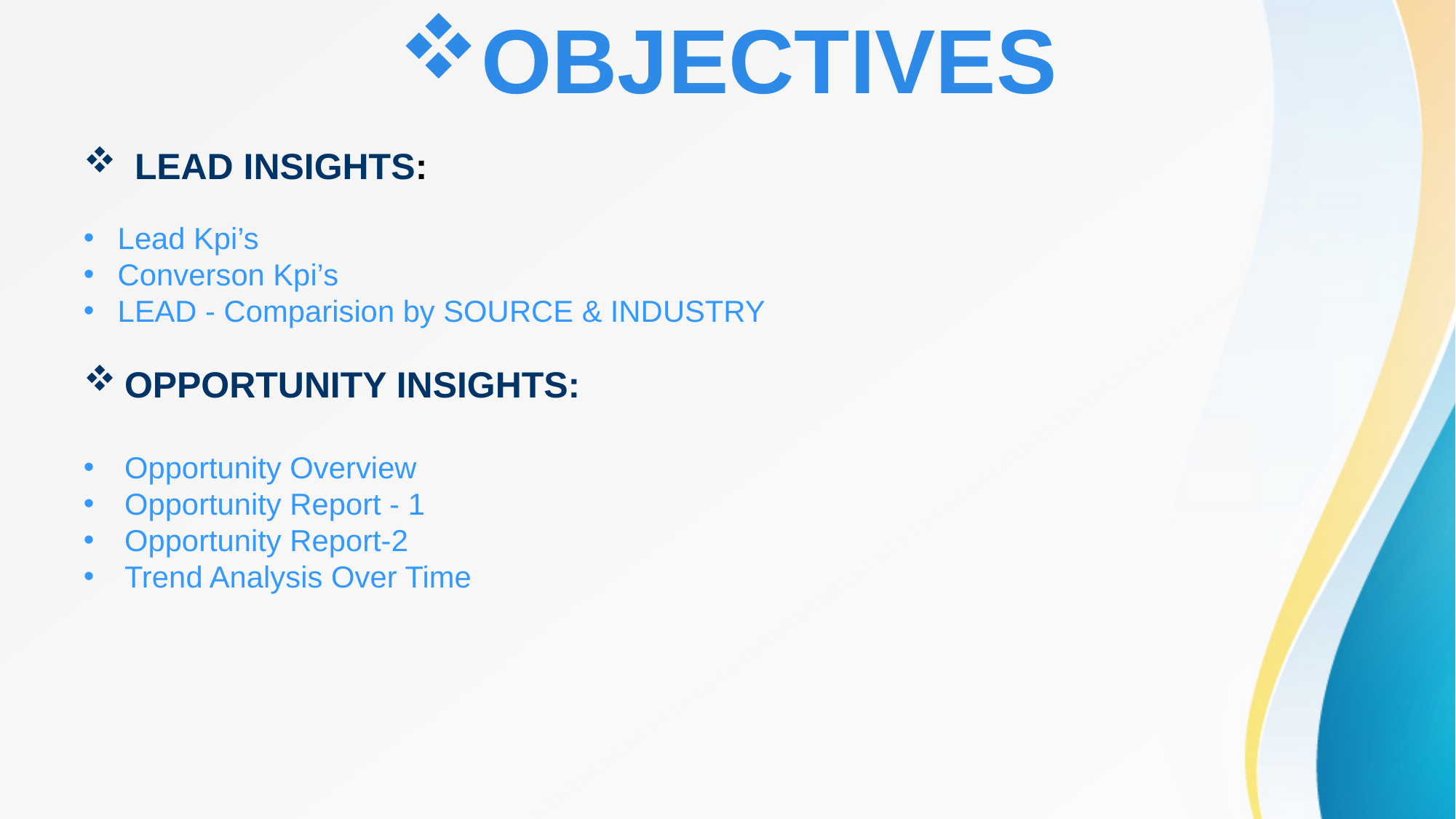

# OBJECTIVES
 LEAD INSIGHTS:

Lead Kpi’s
Converson Kpi’s
LEAD - Comparision by SOURCE & INDUSTRY

OPPORTUNITY INSIGHTS:

Opportunity Overview
Opportunity Report - 1
Opportunity Report-2
Trend Analysis Over Time